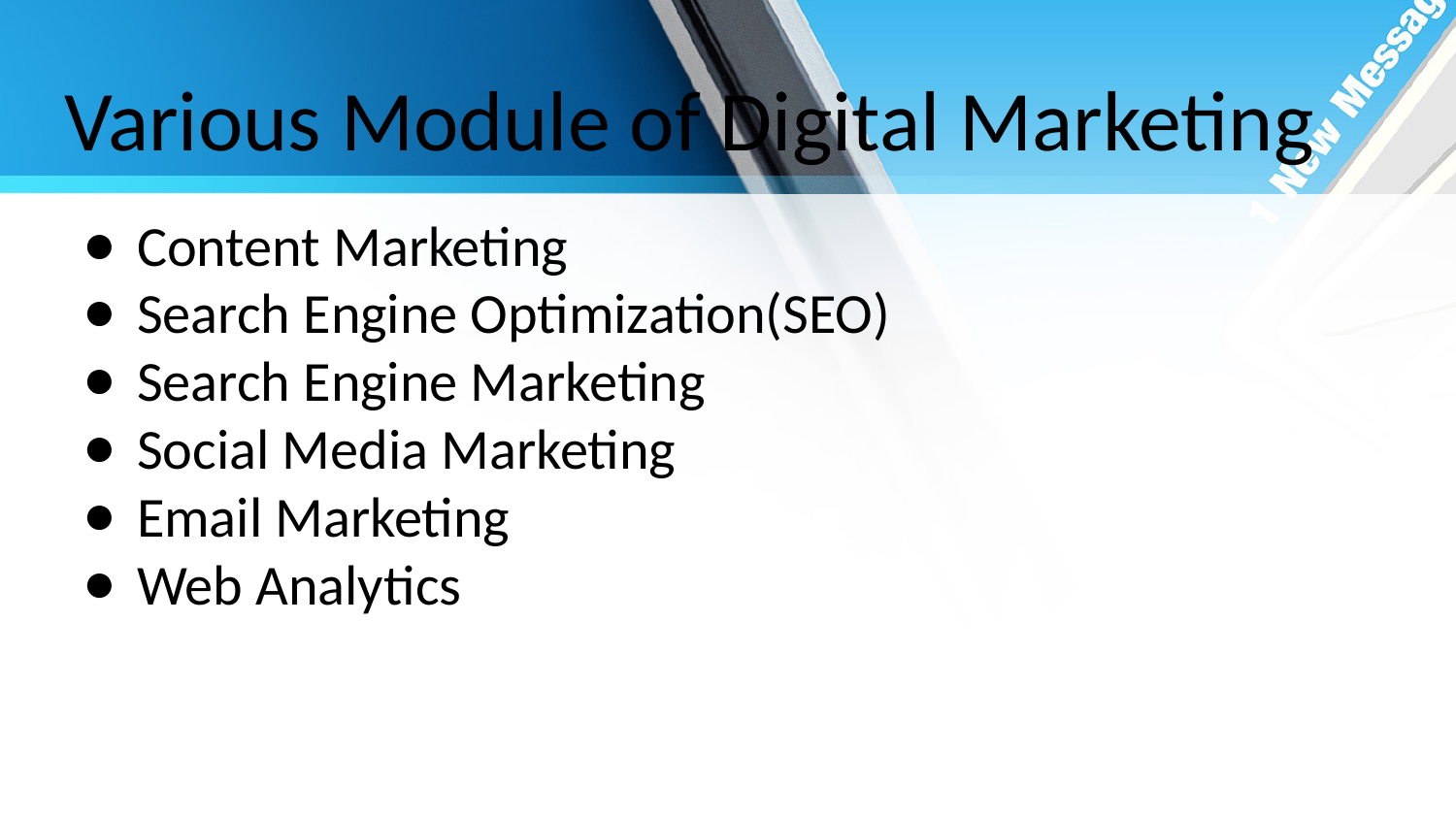

# Various Module of Digital Marketing
Content Marketing
Search Engine Optimization(SEO)
Search Engine Marketing
Social Media Marketing
Email Marketing
Web Analytics